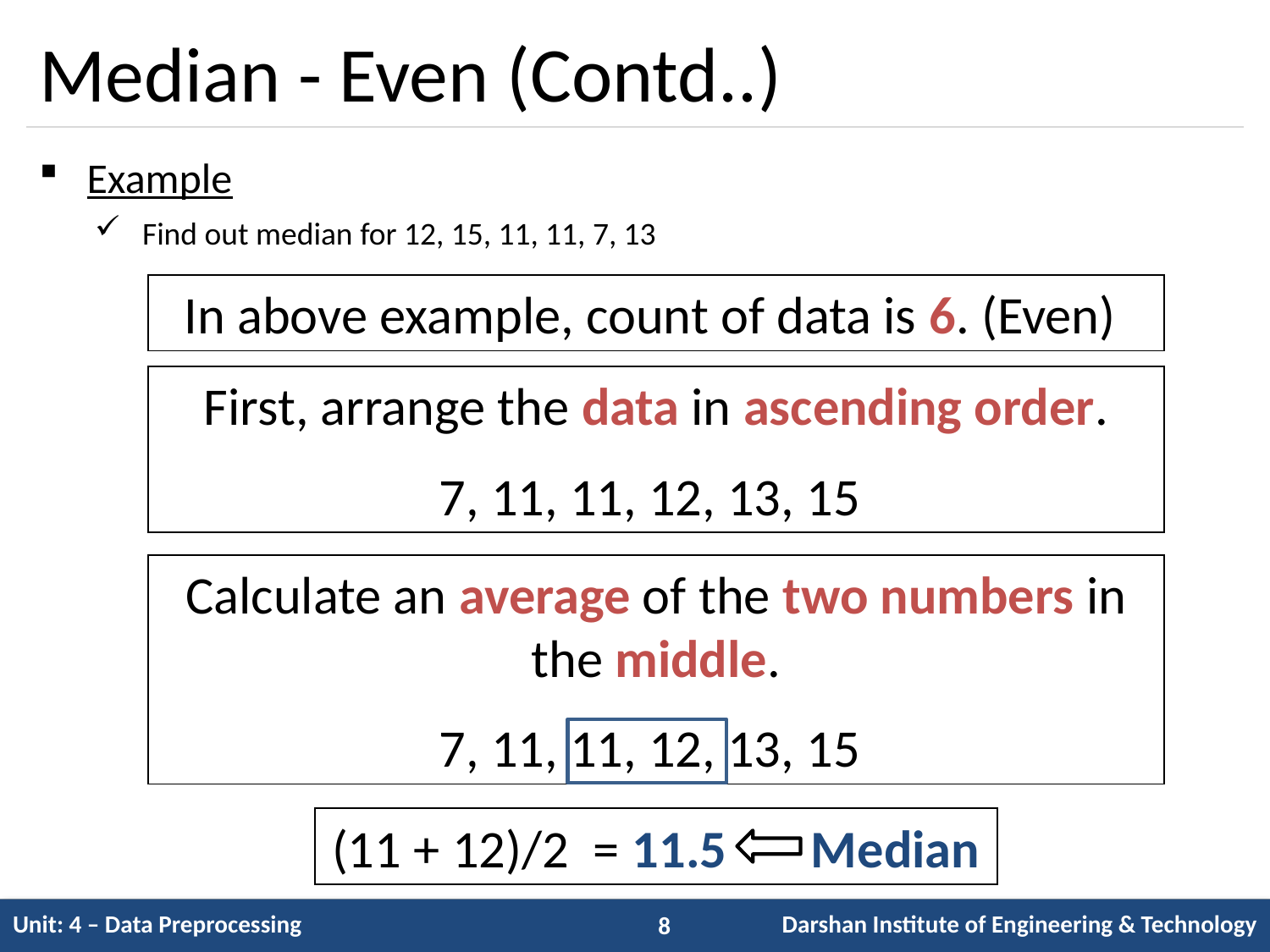

# Median - Even (Contd..)
Example
Find out median for 12, 15, 11, 11, 7, 13

In above example, count of data is 6. (Even)
First, arrange the data in ascending order.
7, 11, 11, 12, 13, 15
Calculate an average of the two numbers in the middle.
7, 11, 11, 12, 13, 15

(11 + 12)/2  = 11.5       Median